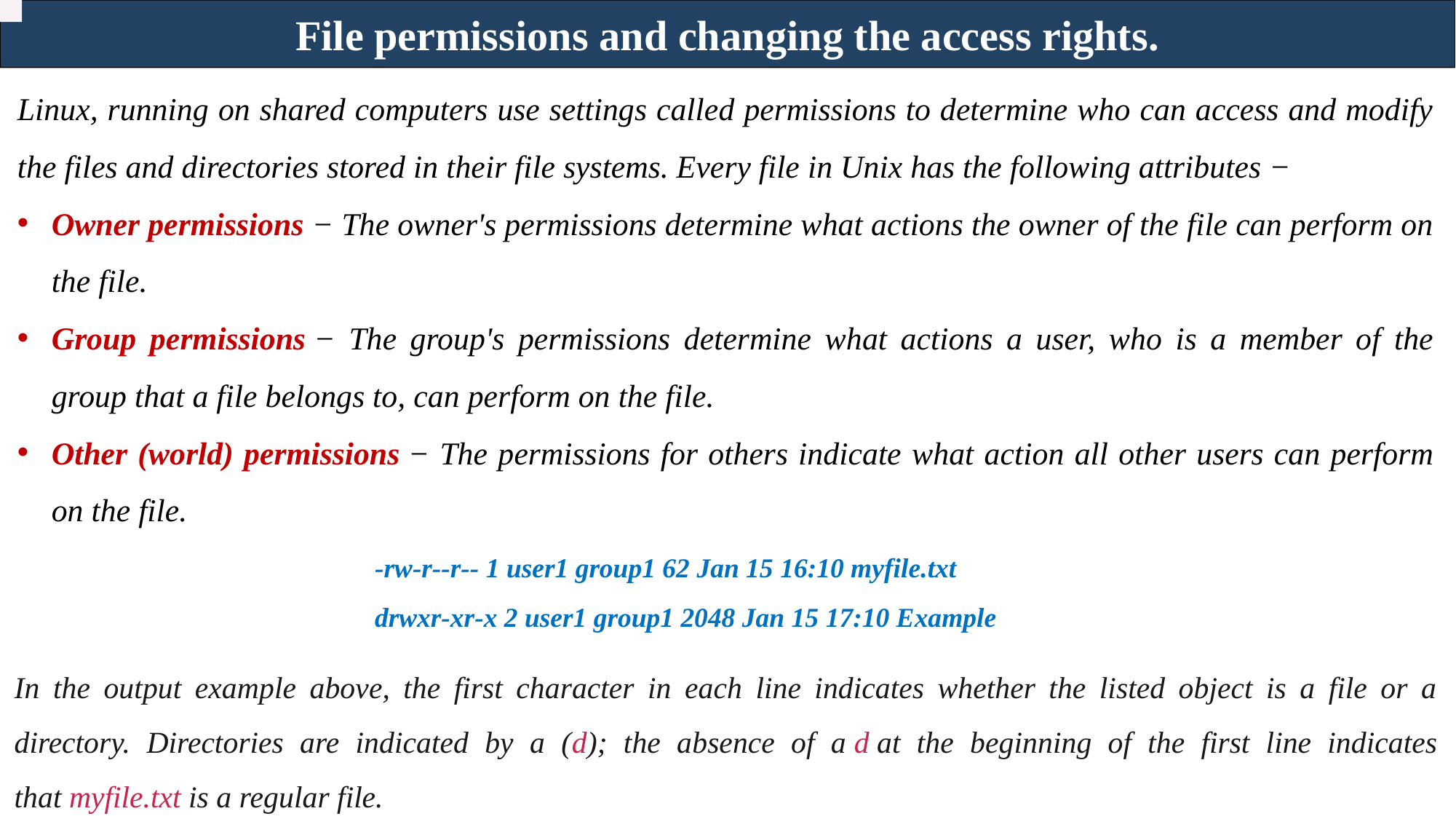

File permissions and changing the access rights.

Linux, running on shared computers use settings called permissions to determine who can access and modify the files and directories stored in their file systems. Every file in Unix has the following attributes −
Owner permissions − The owner's permissions determine what actions the owner of the file can perform on the file.
Group permissions − The group's permissions determine what actions a user, who is a member of the group that a file belongs to, can perform on the file.
Other (world) permissions − The permissions for others indicate what action all other users can perform on the file.
-rw-r--r-- 1 user1 group1 62 Jan 15 16:10 myfile.txt
drwxr-xr-x 2 user1 group1 2048 Jan 15 17:10 Example
In the output example above, the first character in each line indicates whether the listed object is a file or a directory. Directories are indicated by a (d); the absence of a d at the beginning of the first line indicates that myfile.txt is a regular file.